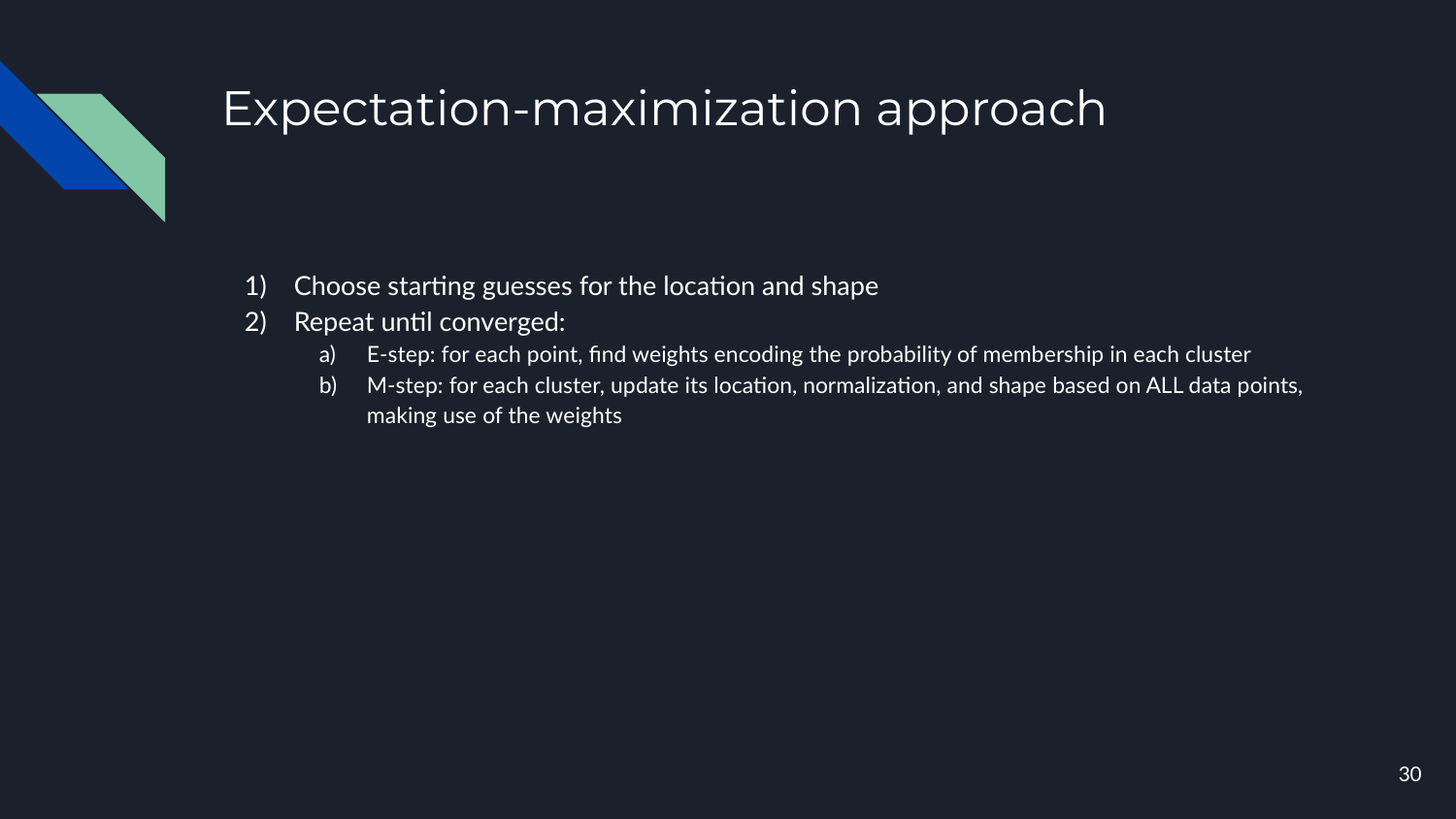

# Expectation-maximization approach
Choose starting guesses for the location and shape
Repeat until converged:
E-step: for each point, find weights encoding the probability of membership in each cluster
M-step: for each cluster, update its location, normalization, and shape based on ALL data points, making use of the weights
30